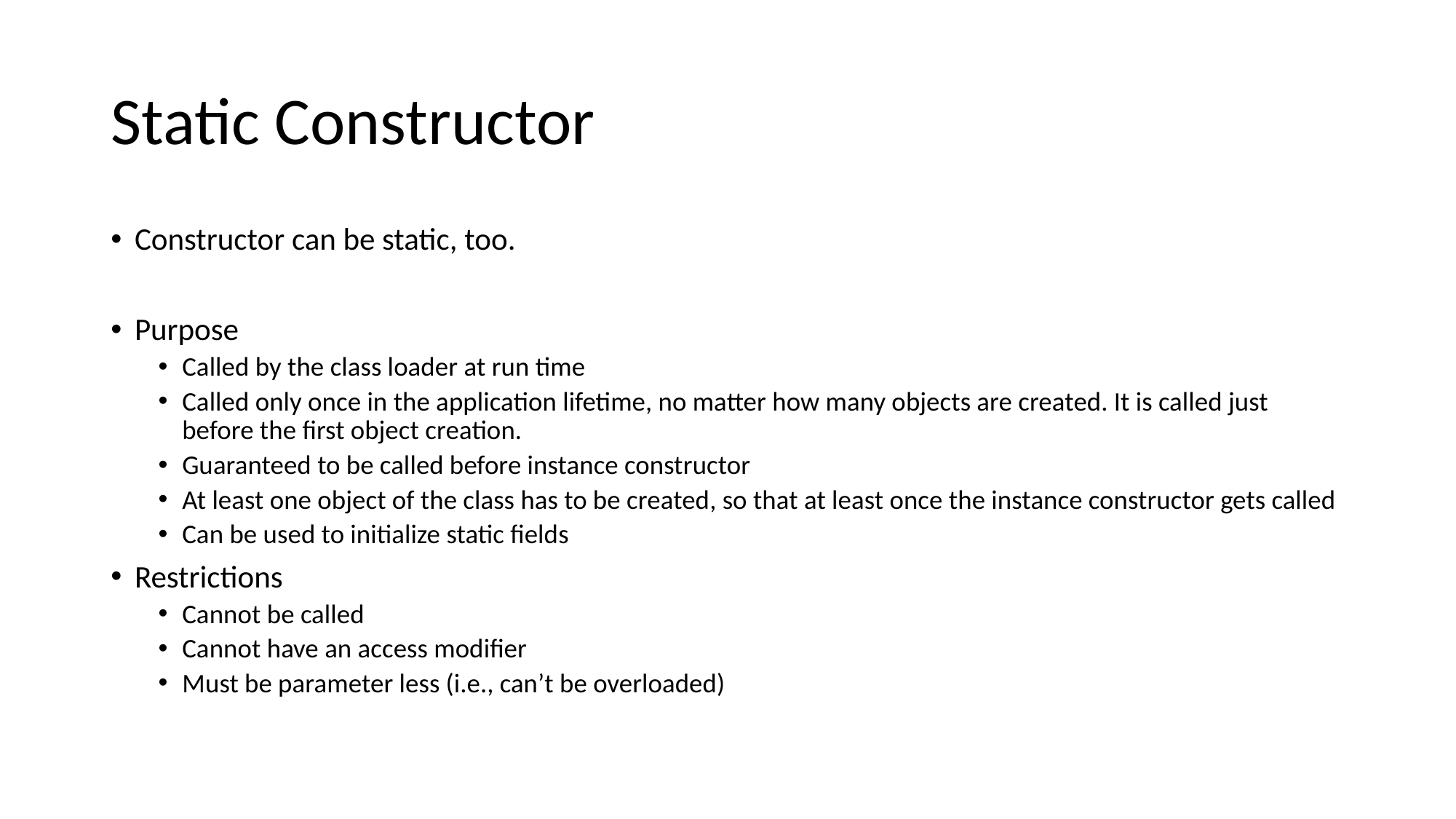

# Static Constructor
Constructor can be static, too.

Purpose
Called by the class loader at run time
Called only once in the application lifetime, no matter how many objects are created. It is called just before the first object creation.
Guaranteed to be called before instance constructor
At least one object of the class has to be created, so that at least once the instance constructor gets called
Can be used to initialize static fields
Restrictions
Cannot be called
Cannot have an access modifier
Must be parameter less (i.e., can’t be overloaded)